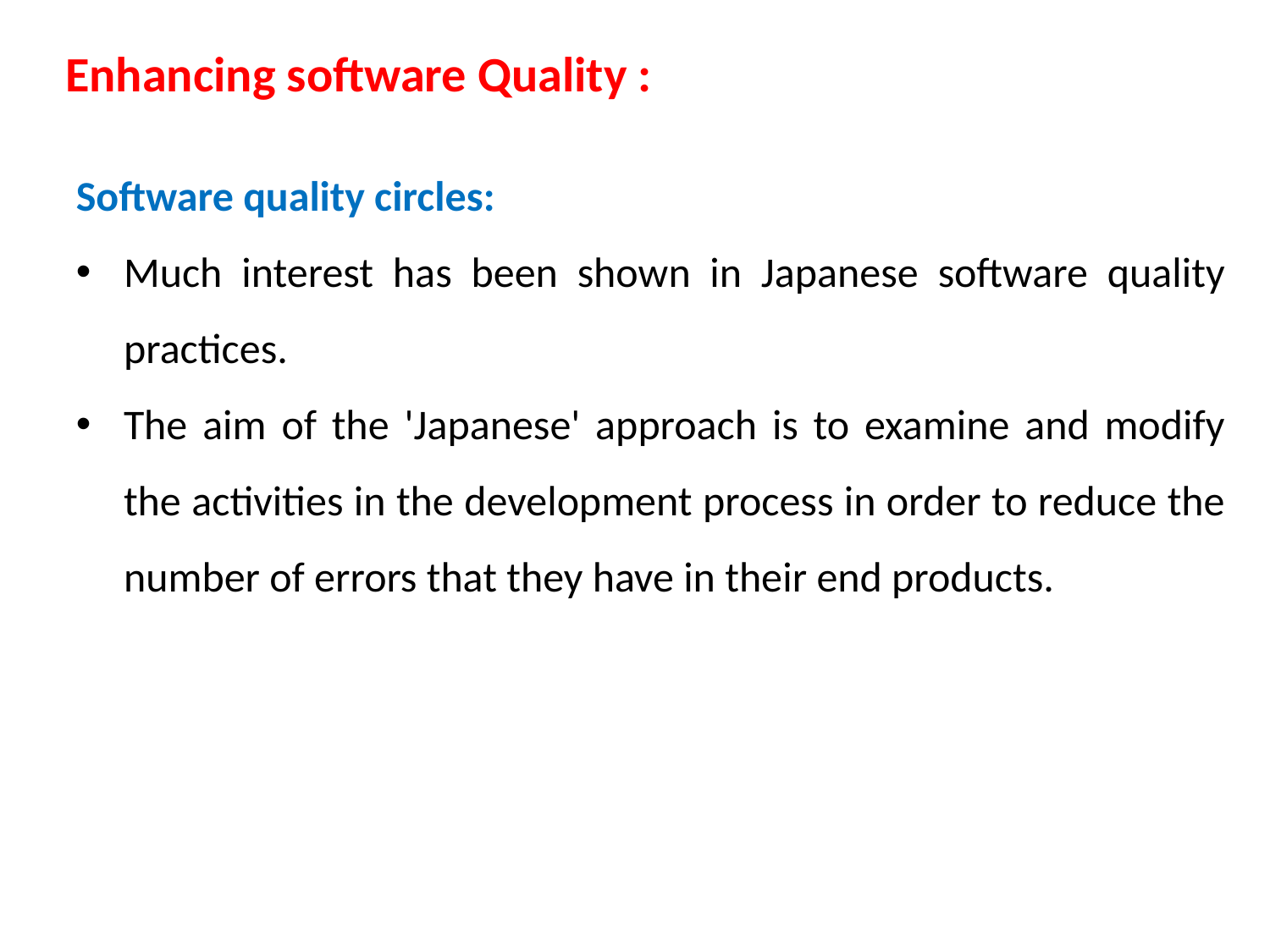

Enhancing software Quality :
Software quality circles:
Much interest has been shown in Japanese software quality practices.
The aim of the 'Japanese' approach is to examine and modify the activities in the development process in order to reduce the number of errors that they have in their end products.